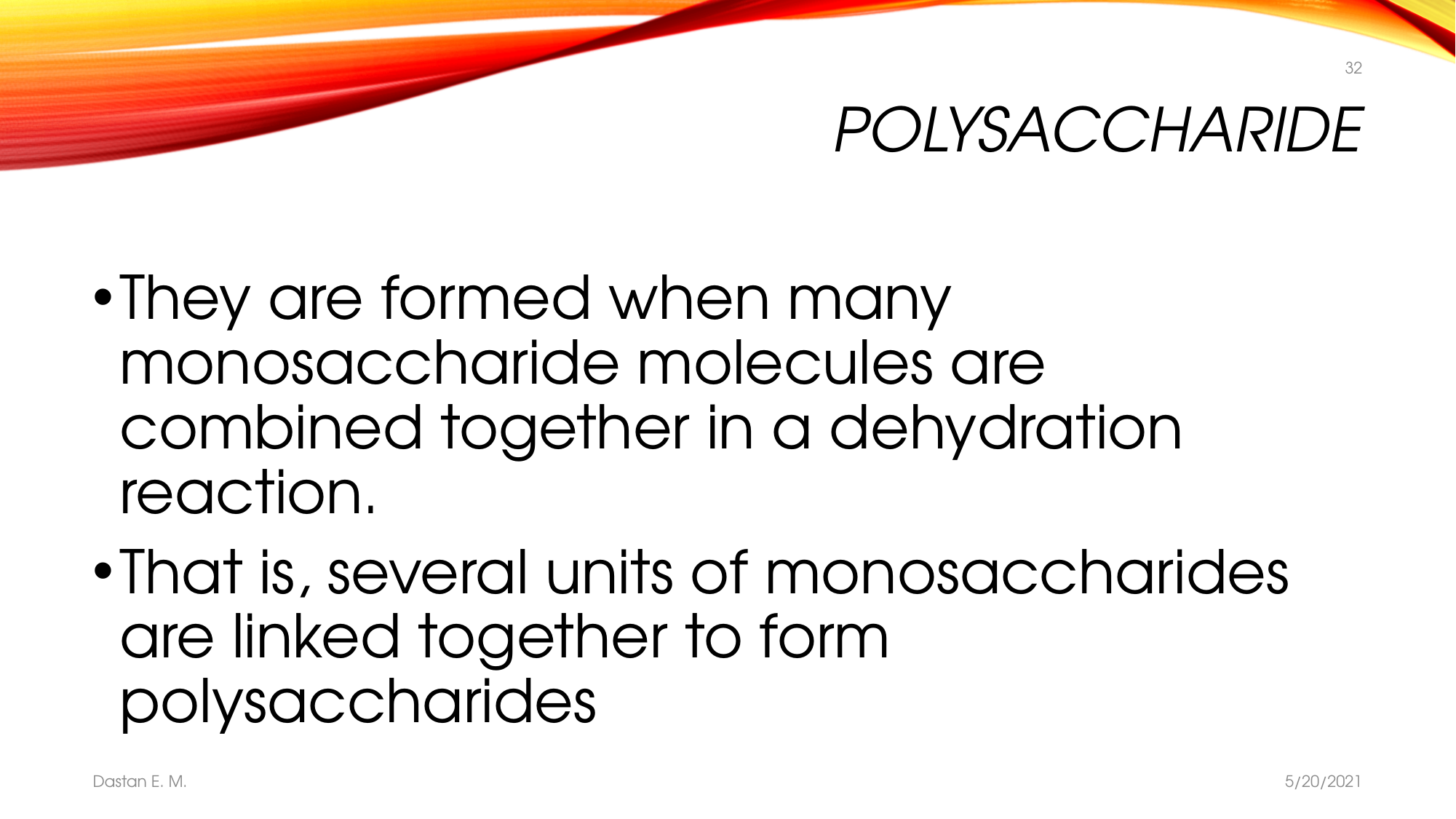

32
# Polysaccharide
They are formed when many monosaccharide molecules are combined together in a dehydration reaction.
That is, several units of monosaccharides are linked together to form polysaccharides
Dastan E. M.
5/20/2021